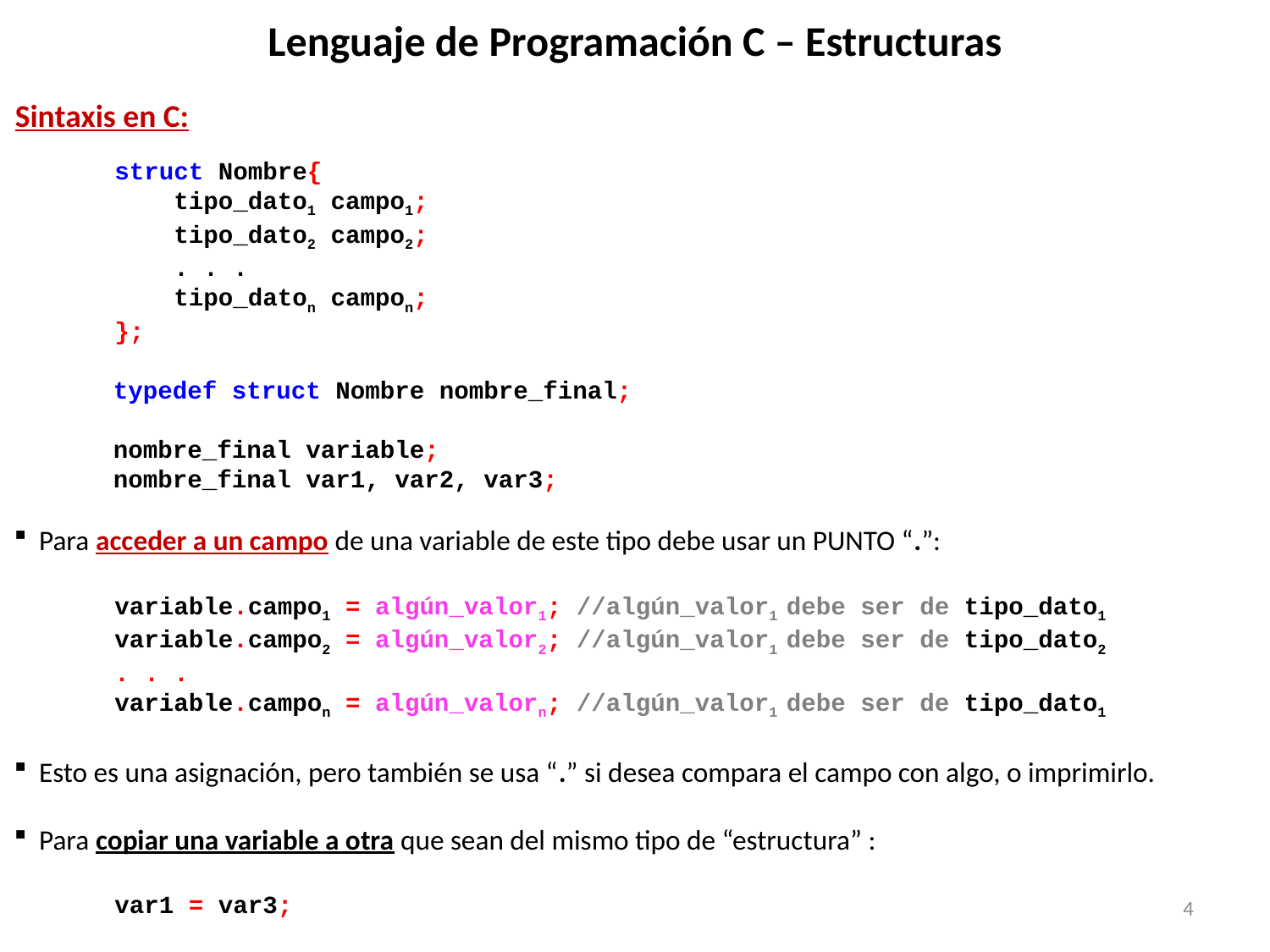

Lenguaje de Programación C – Estructuras
Sintaxis en C:
struct Nombre{
    tipo_dato1 campo1;
    tipo_dato2 campo2;
    . . .
    tipo_daton campon;
};

typedef struct Nombre nombre_final;

nombre_final variable;
nombre_final var1, var2, var3;

Para acceder a un campo de una variable de este tipo debe usar un PUNTO “.”:

variable.campo1 = algún_valor1; //algún_valor1 debe ser de tipo_dato1
variable.campo2 = algún_valor2; //algún_valor1 debe ser de tipo_dato2
. . .
variable.campon = algún_valorn; //algún_valor1 debe ser de tipo_dato1

Esto es una asignación, pero también se usa “.” si desea compara el campo con algo, o imprimirlo.

Para copiar una variable a otra que sean del mismo tipo de “estructura” :

var1 = var3;

4